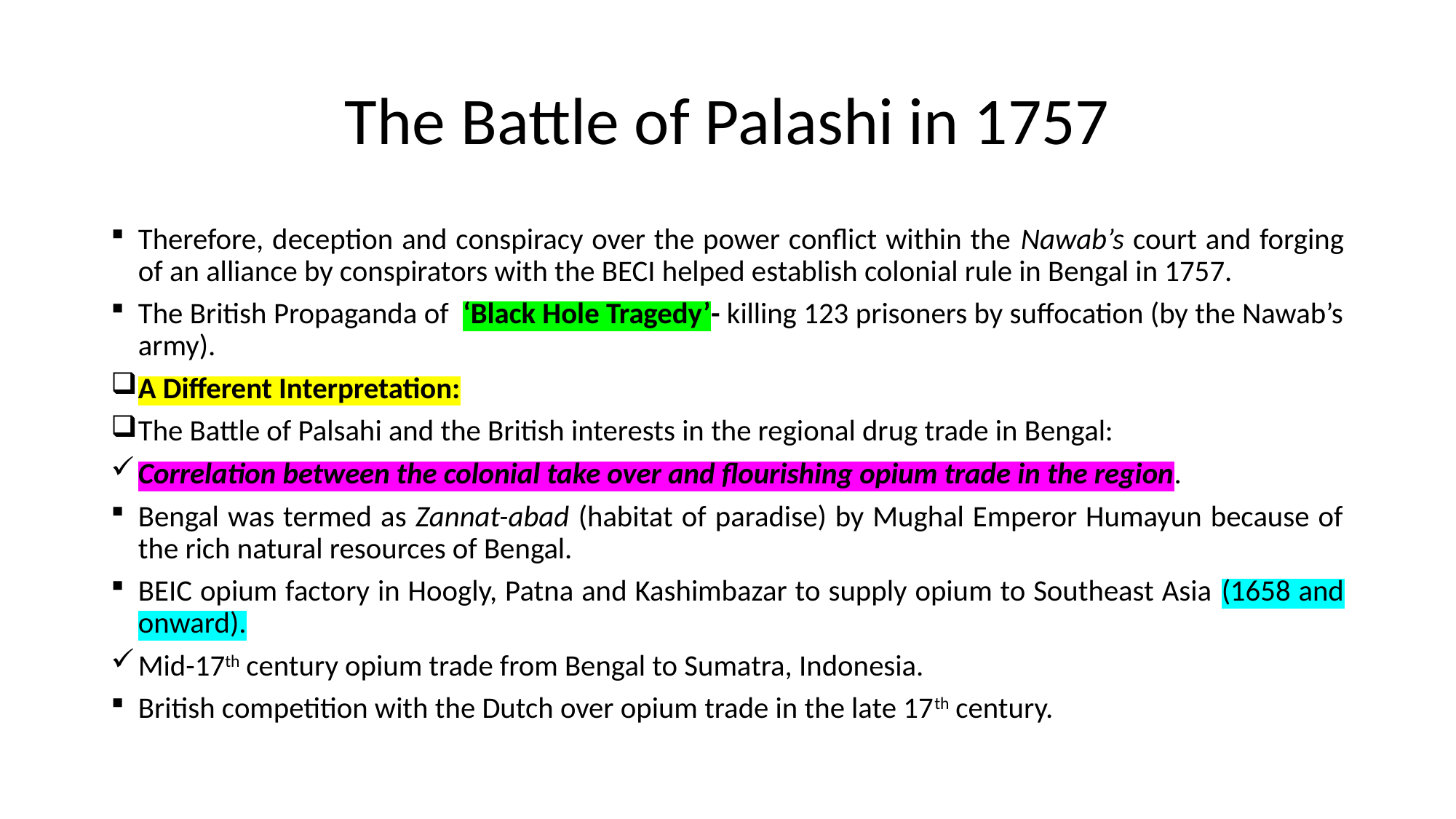

# The Battle of Palashi in 1757
Therefore, deception and conspiracy over the power conflict within the Nawab’s court and forging of an alliance by conspirators with the BECI helped establish colonial rule in Bengal in 1757.
The British Propaganda of  ‘Black Hole Tragedy’- killing 123 prisoners by suffocation (by the Nawab’s army).
A Different Interpretation:
The Battle of Palsahi and the British interests in the regional drug trade in Bengal:
Correlation between the colonial take over and flourishing opium trade in the region.
Bengal was termed as Zannat-abad (habitat of paradise) by Mughal Emperor Humayun because of the rich natural resources of Bengal.
BEIC opium factory in Hoogly, Patna and Kashimbazar to supply opium to Southeast Asia (1658 and onward).
Mid-17th century opium trade from Bengal to Sumatra, Indonesia.
British competition with the Dutch over opium trade in the late 17th century.